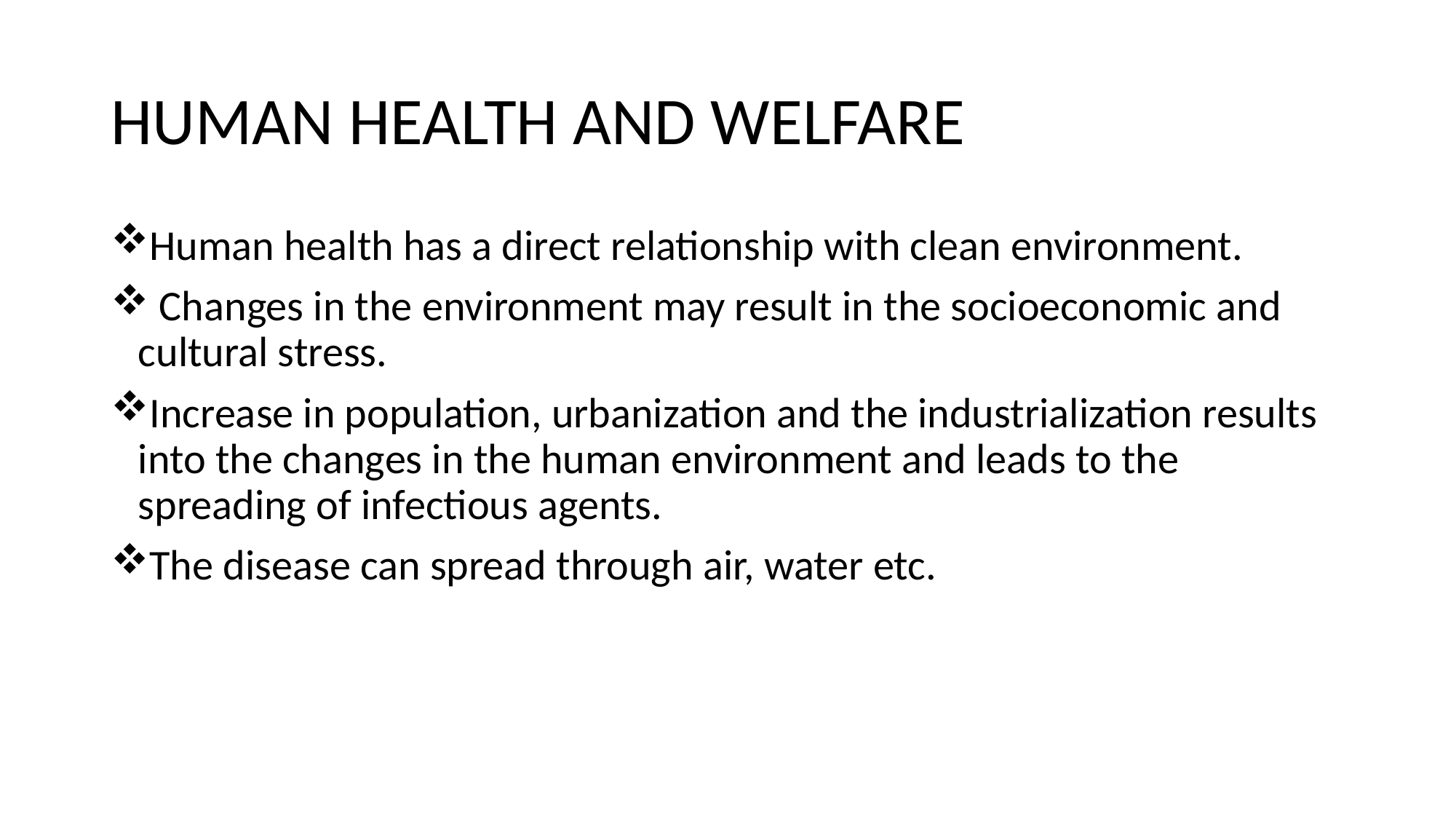

# HUMAN HEALTH AND WELFARE
Human health has a direct relationship with clean environment.
 Changes in the environment may result in the socioeconomic and cultural stress.
Increase in population, urbanization and the industrialization results into the changes in the human environment and leads to the spreading of infectious agents.
The disease can spread through air, water etc.